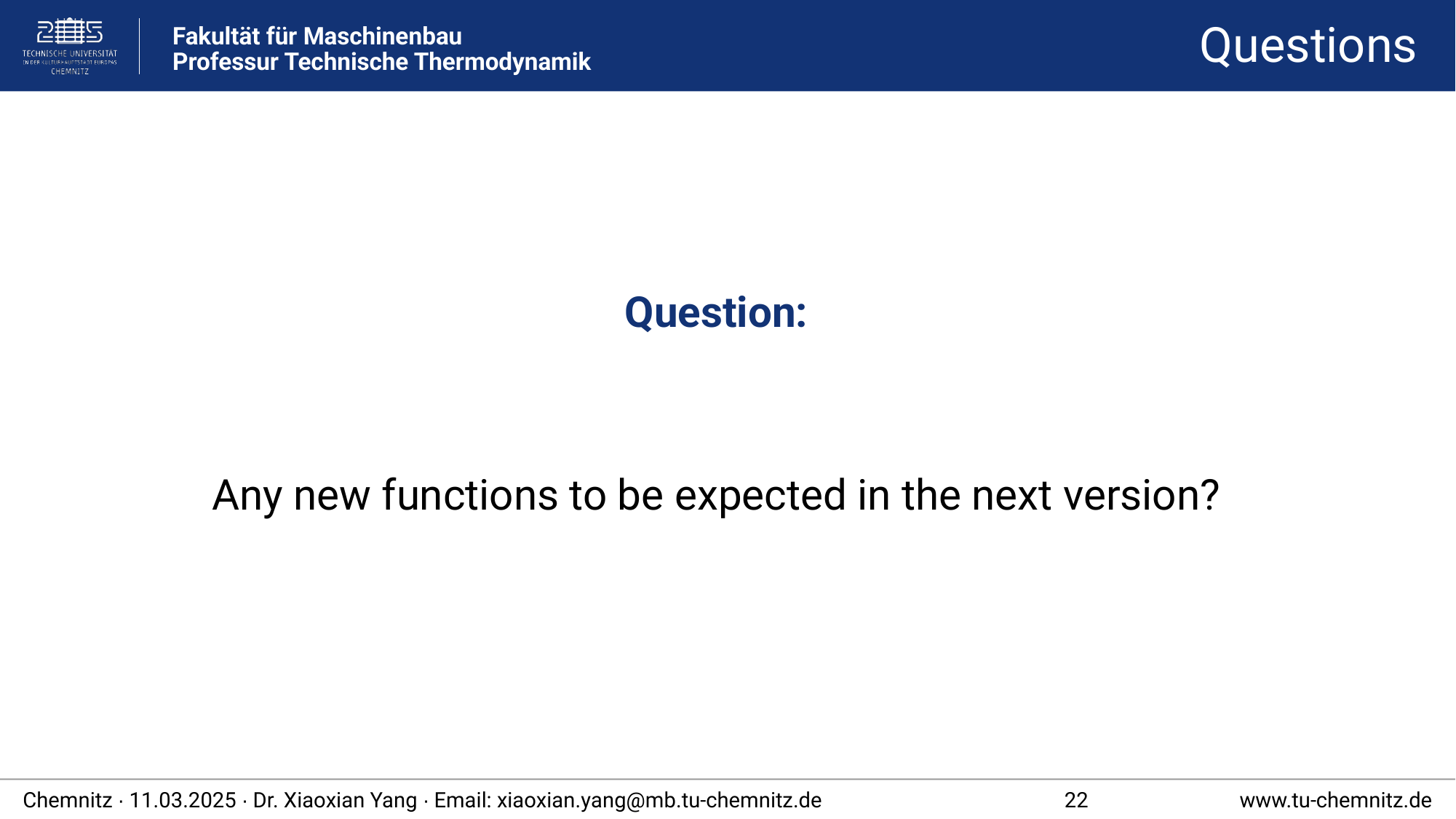

Questions

Question:

Any new functions to be expected in the next version?